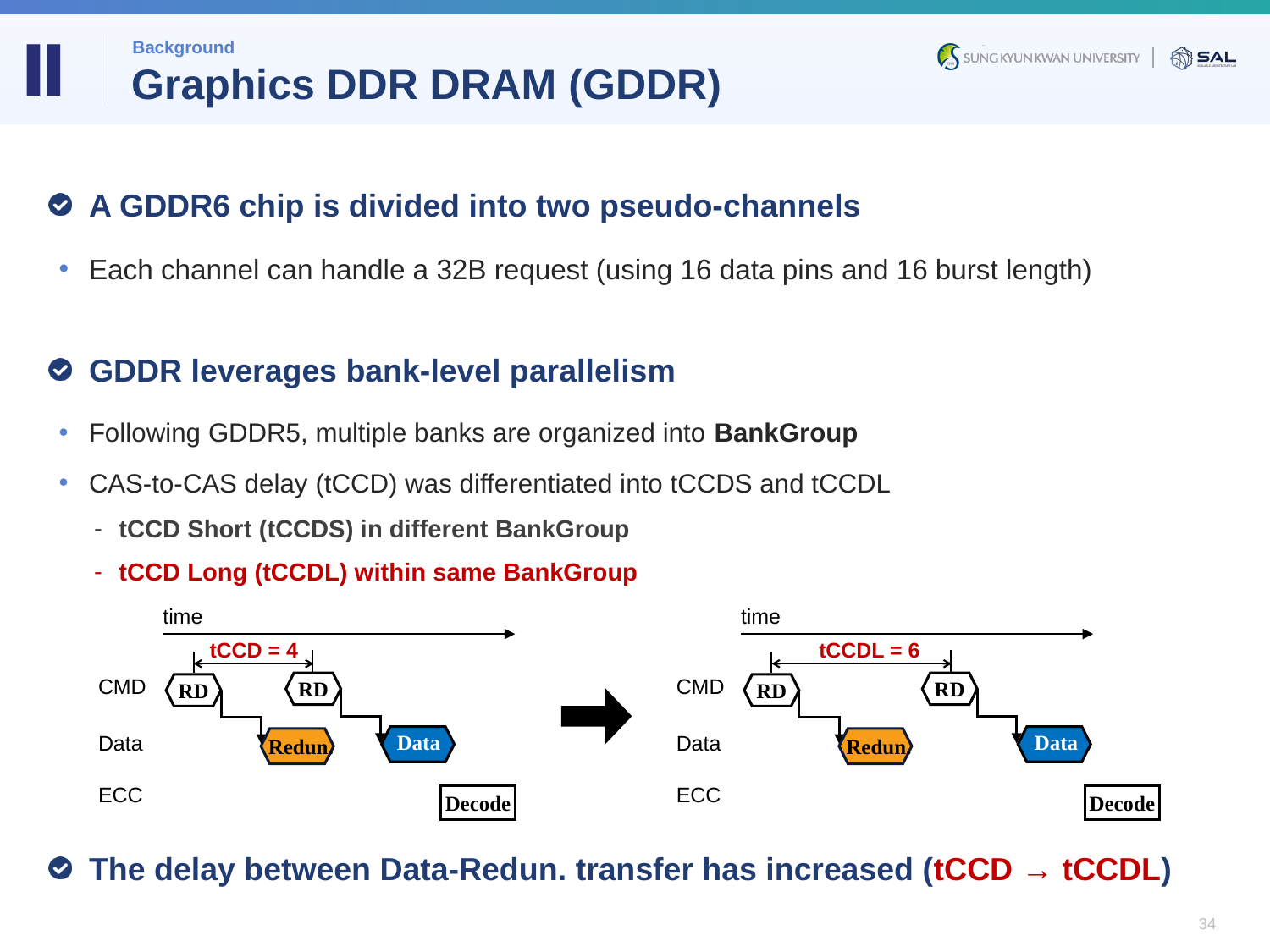

Ⅱ
Background
# Graphics DDR DRAM (GDDR)
A GDDR6 chip is divided into two pseudo-channels
Each channel can handle a 32B request (using 16 data pins and 16 burst length)

GDDR leverages bank-level parallelism
Following GDDR5, multiple banks are organized into BankGroup
CAS-to-CAS delay (tCCD) was differentiated into tCCDS and tCCDL
tCCD Short (tCCDS) in different BankGroup
tCCD Long (tCCDL) within same BankGroup

time
tCCD = 4
RD
RD

Decode
Data
Redun.
CMD
Data
ECC
time
tCCDL = 6
RD
RD

Decode
Data
Redun.
CMD
Data
ECC

The delay between Data-Redun. transfer has increased (tCCD → tCCDL)

34